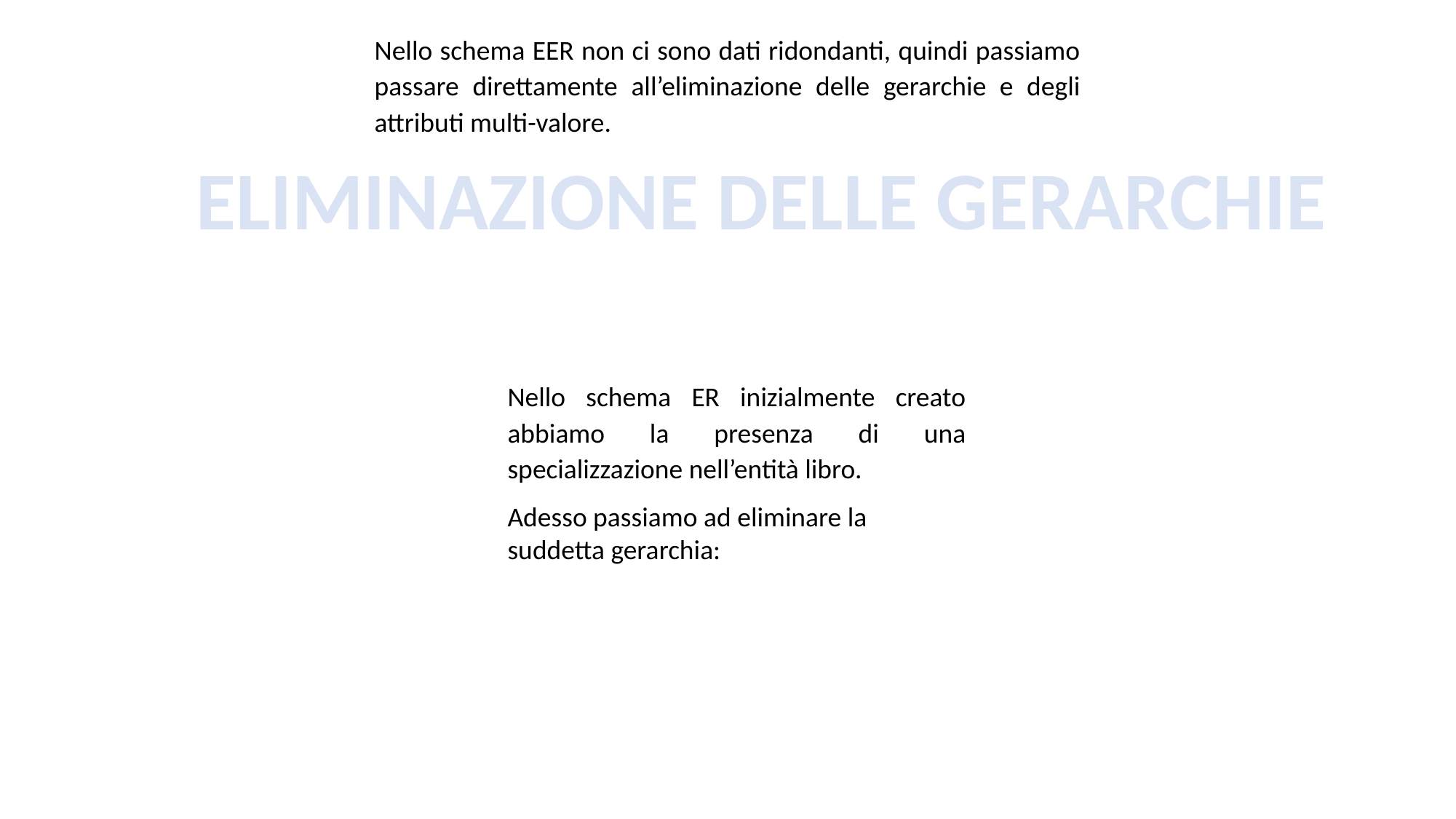

Nello schema EER non ci sono dati ridondanti, quindi passiamo passare direttamente all’eliminazione delle gerarchie e degli attributi multi-valore.
ELIMINAZIONE DELLE GERARCHIE
Nello schema ER inizialmente creato abbiamo la presenza di una specializzazione nell’entità libro.
Adesso passiamo ad eliminare la suddetta gerarchia: